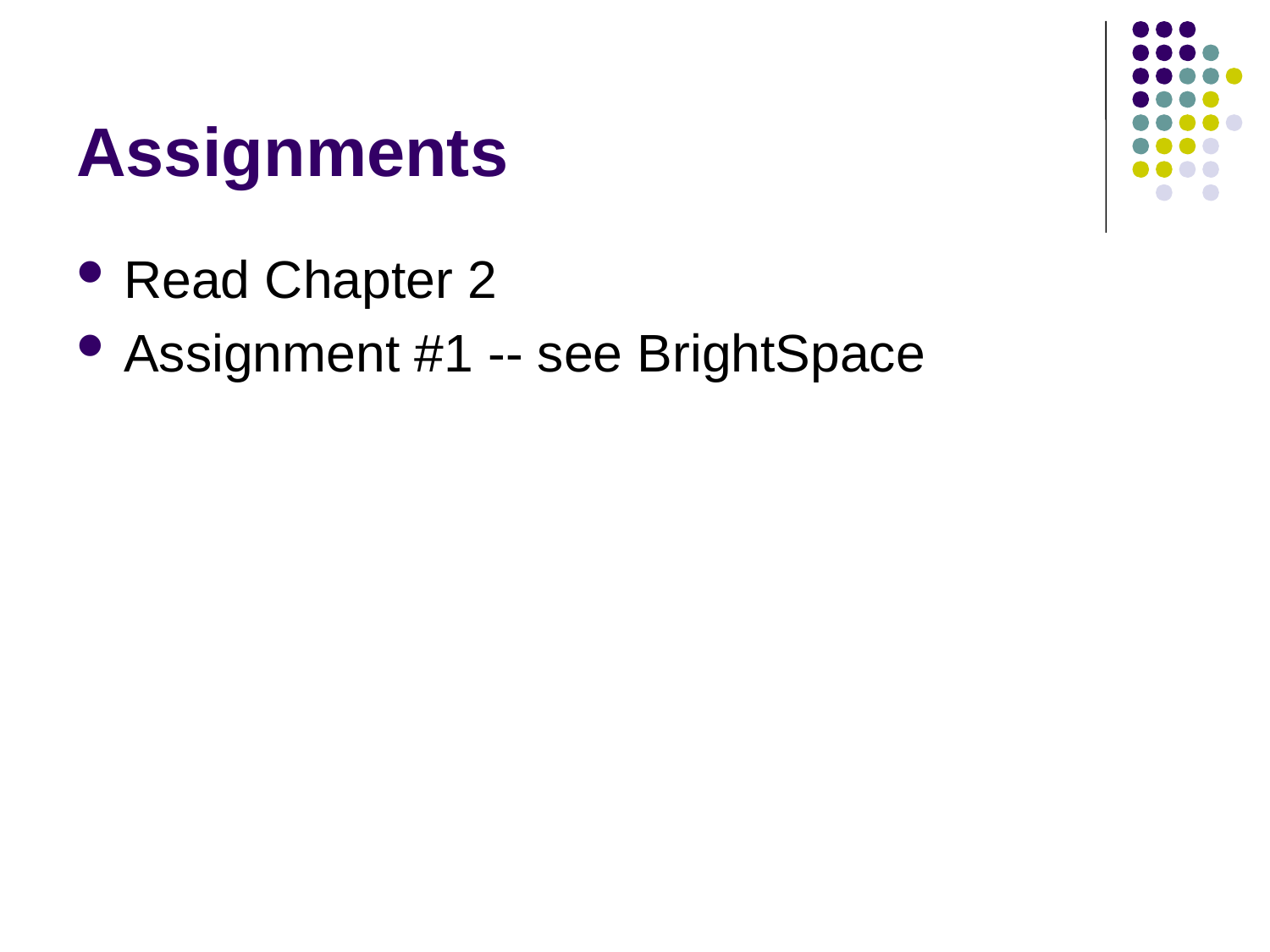

# Assignments
Read Chapter 2
Assignment #1 -- see BrightSpace